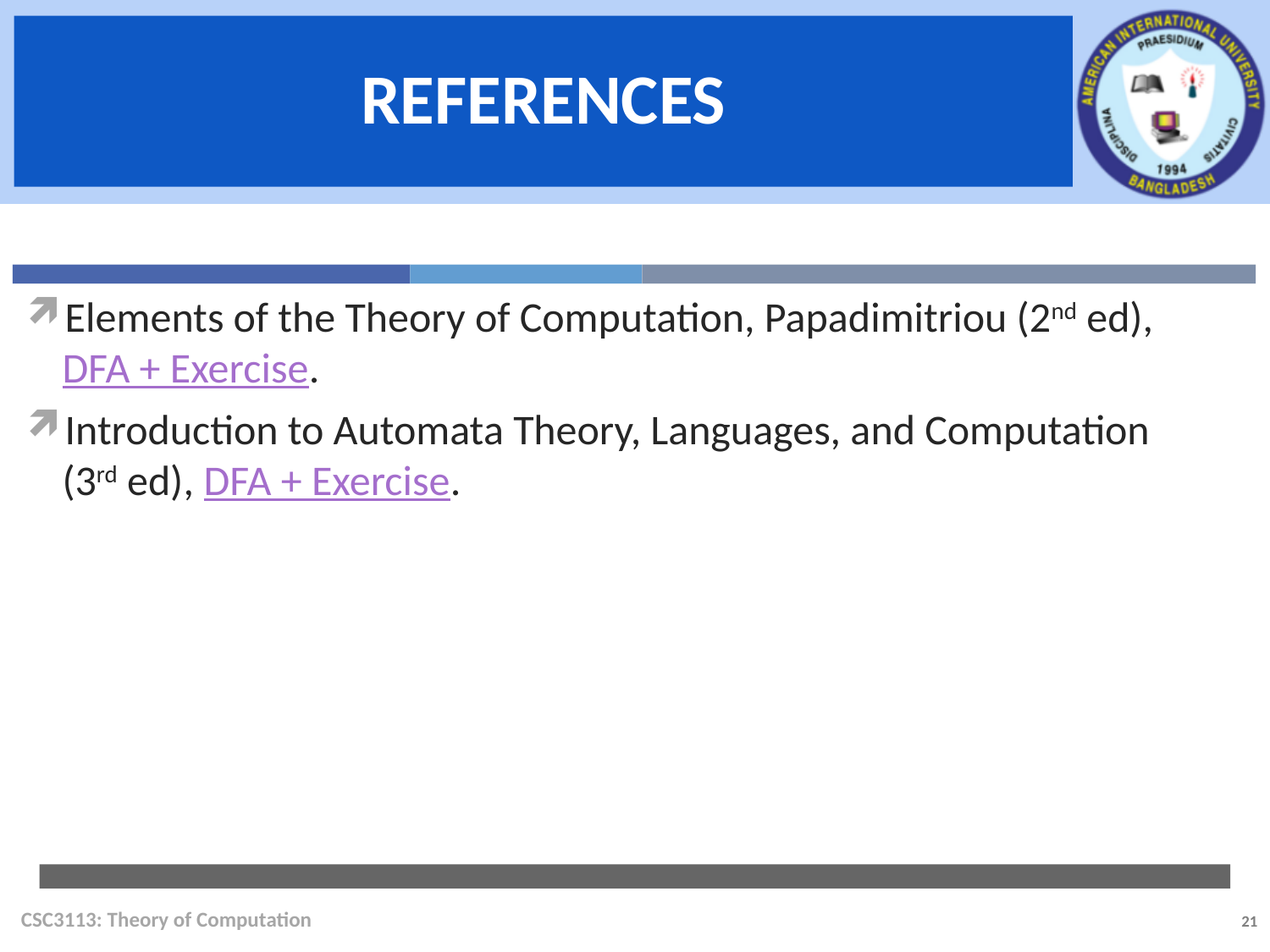

Elements of the Theory of Computation, Papadimitriou (2nd ed),    DFA + Exercise.
Introduction to Automata Theory, Languages, and Computation     (3rd ed), DFA + Exercise.

CSC3113: Theory of Computation